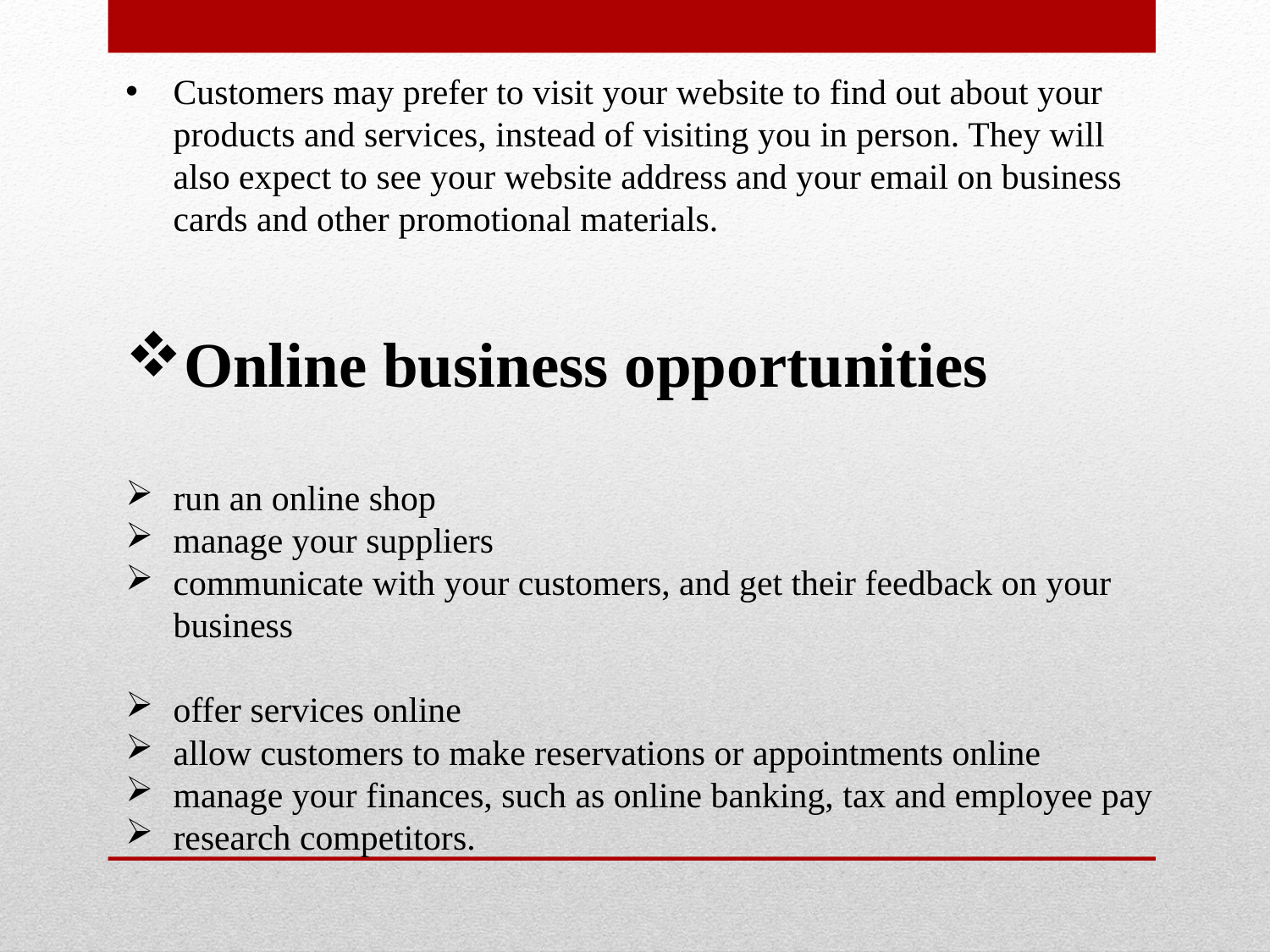

Customers may prefer to visit your website to find out about your products and services, instead of visiting you in person. They will also expect to see your website address and your email on business cards and other promotional materials.

Online business opportunities

run an online shop
manage your suppliers
communicate with your customers, and get their feedback on your business

offer services online
allow customers to make reservations or appointments online
manage your finances, such as online banking, tax and employee pay
research competitors.